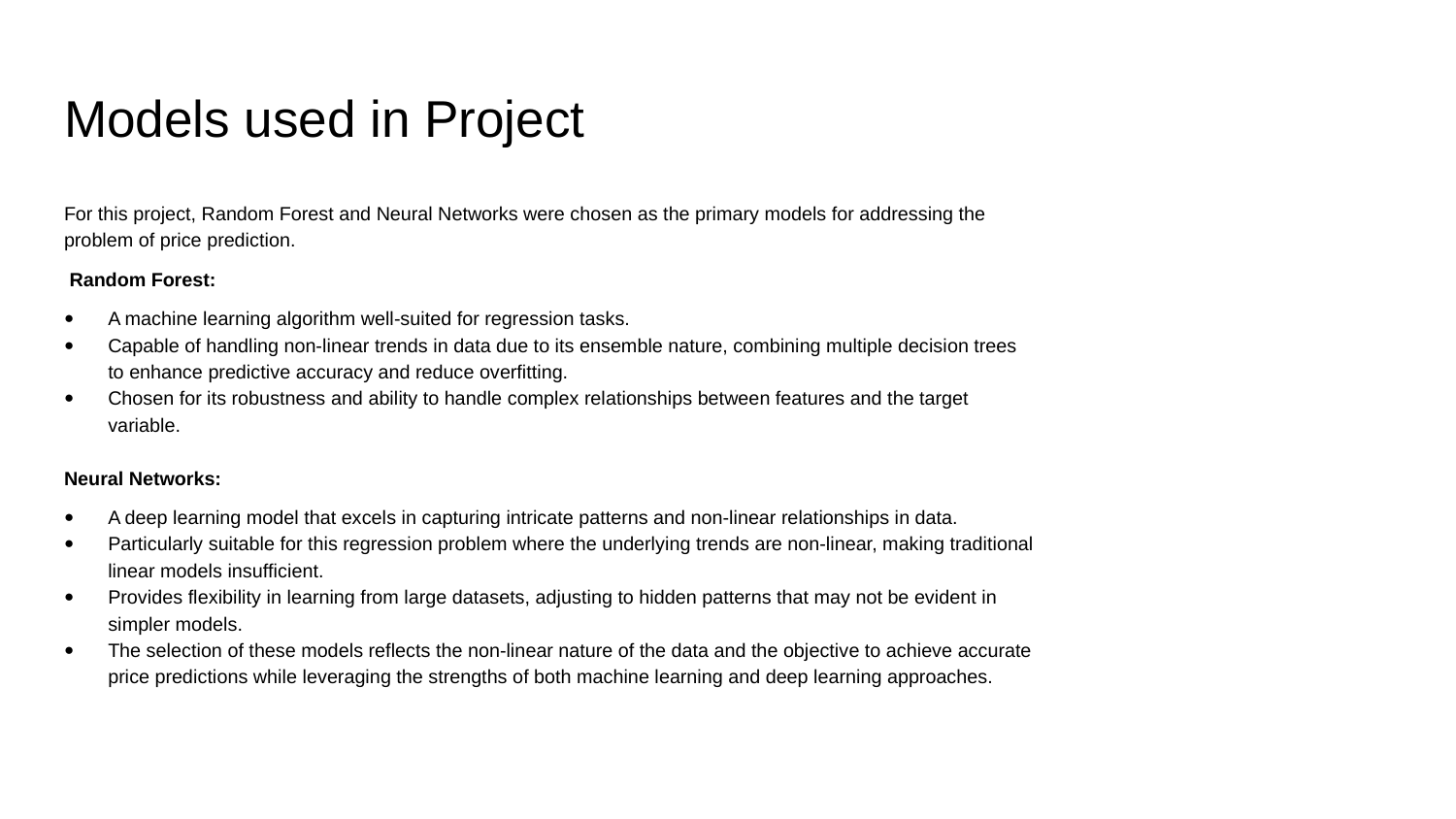

# Models used in Project
For this project, Random Forest and Neural Networks were chosen as the primary models for addressing the problem of price prediction.
 Random Forest:
A machine learning algorithm well-suited for regression tasks.
Capable of handling non-linear trends in data due to its ensemble nature, combining multiple decision trees to enhance predictive accuracy and reduce overfitting.
Chosen for its robustness and ability to handle complex relationships between features and the target variable.

Neural Networks:
A deep learning model that excels in capturing intricate patterns and non-linear relationships in data.
Particularly suitable for this regression problem where the underlying trends are non-linear, making traditional linear models insufficient.
Provides flexibility in learning from large datasets, adjusting to hidden patterns that may not be evident in simpler models.
The selection of these models reflects the non-linear nature of the data and the objective to achieve accurate price predictions while leveraging the strengths of both machine learning and deep learning approaches.